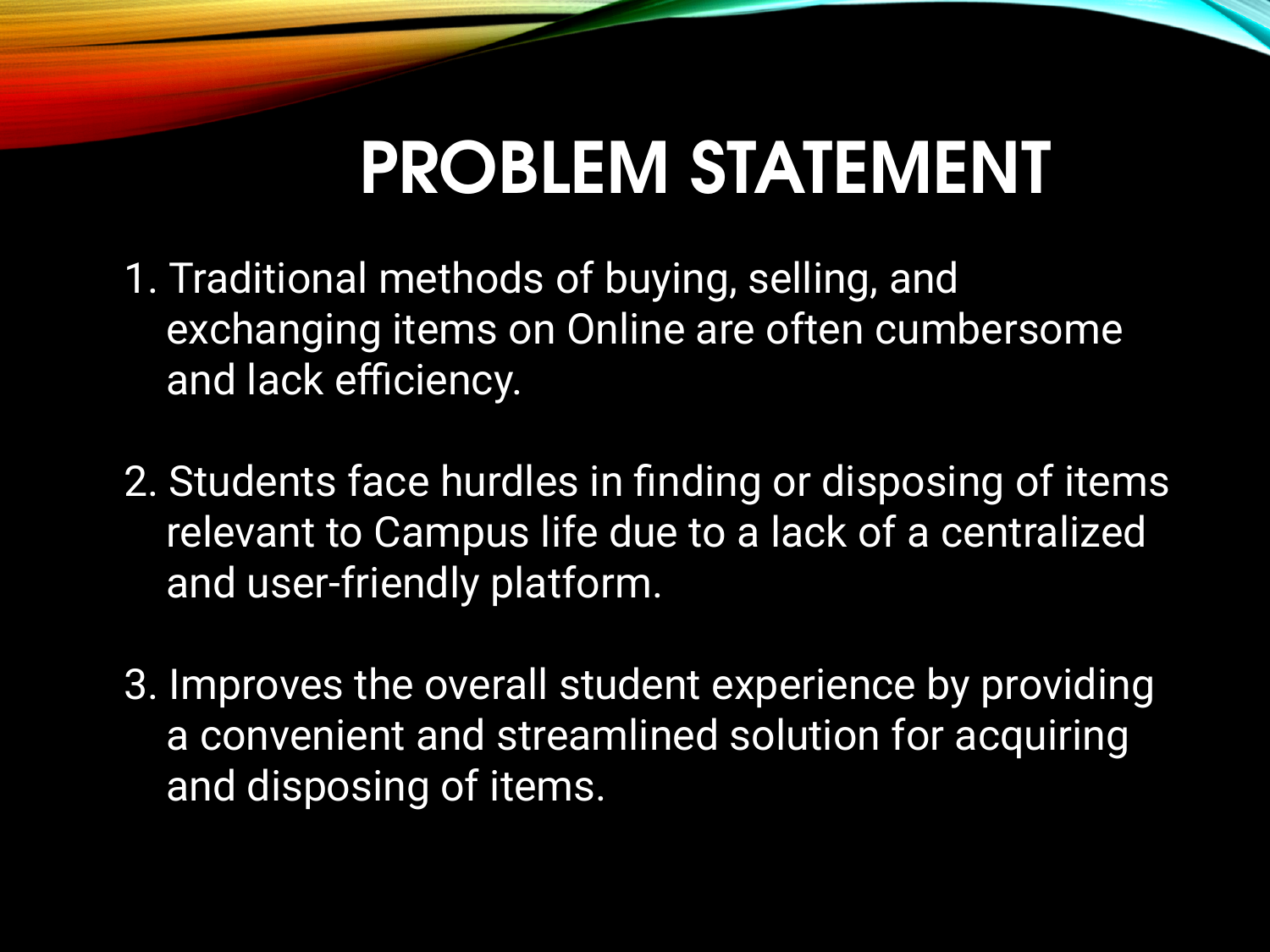

# PROBLEM STATEMENT
1. Traditional methods of buying, selling, and
    exchanging items on Online are often cumbersome
    and lack efficiency.

2. Students face hurdles in finding or disposing of items
    relevant to Campus life due to a lack of a centralized
    and user-friendly platform.

3. Improves the overall student experience by providing
    a convenient and streamlined solution for acquiring
    and disposing of items.